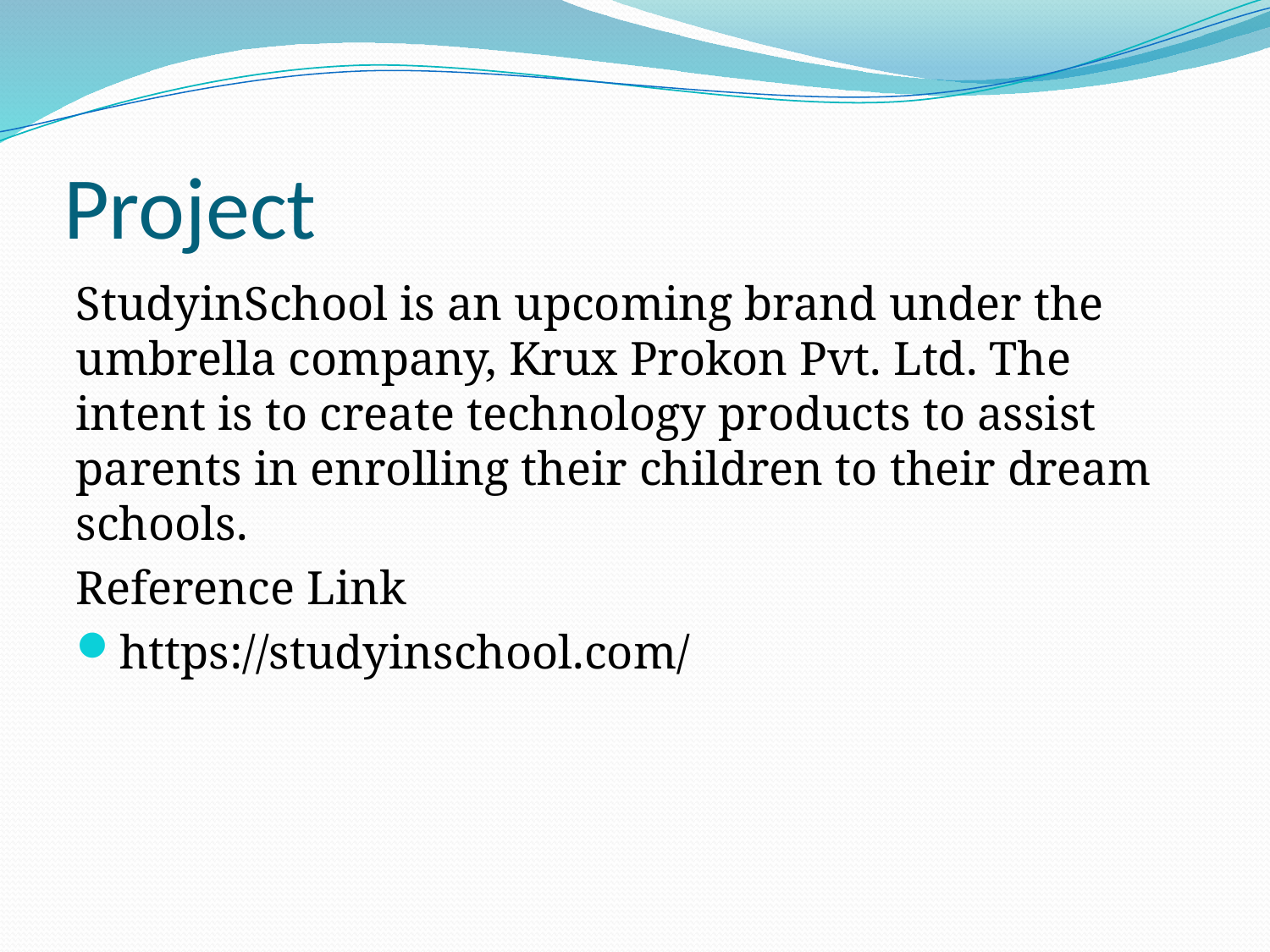

# Project
StudyinSchool is an upcoming brand under the umbrella company, Krux Prokon Pvt. Ltd. The intent is to create technology products to assist parents in enrolling their children to their dream schools.
Reference Link
https://studyinschool.com/